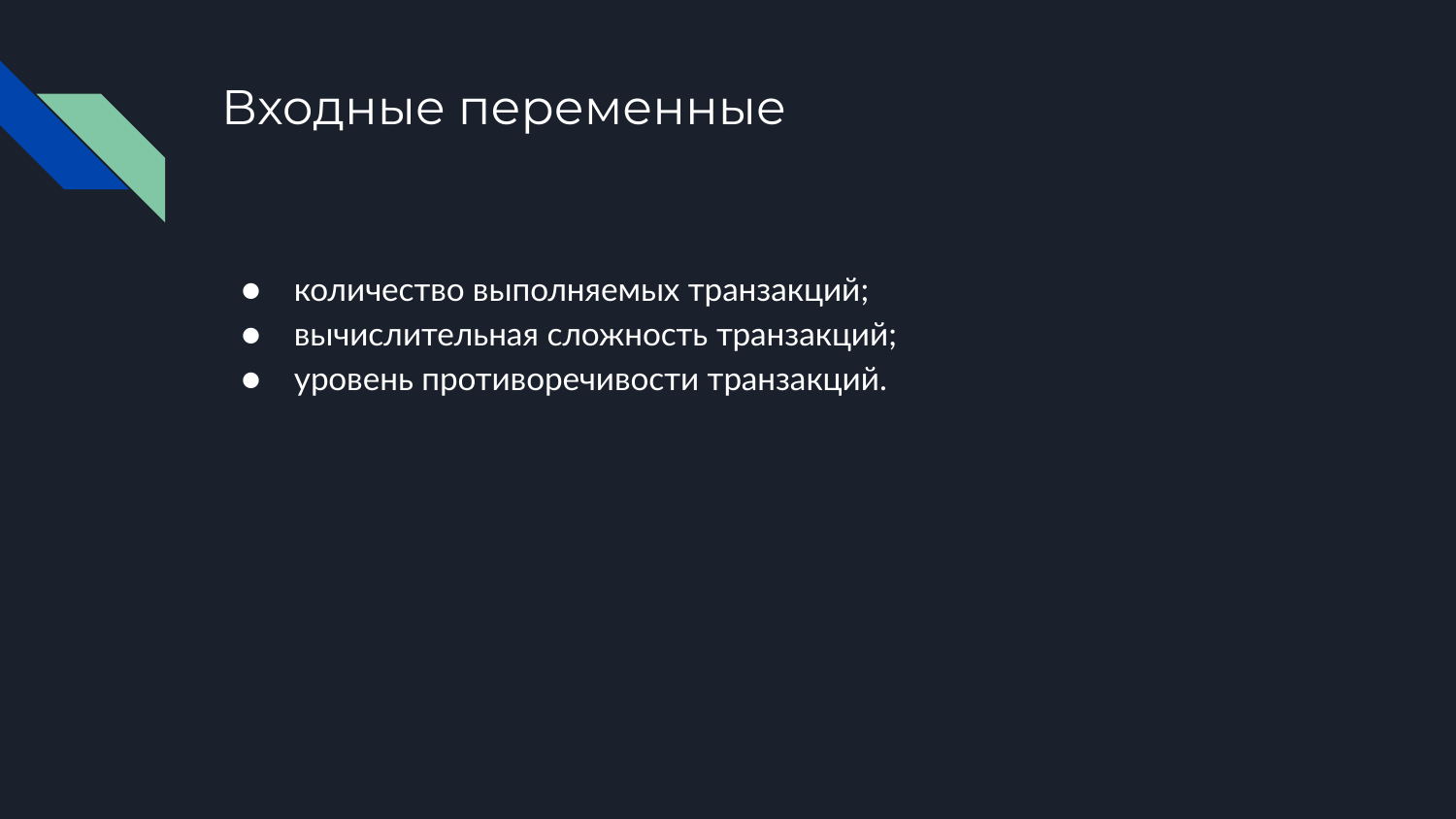

# Входные переменные
количество выполняемых транзакций;
вычислительная сложность транзакций;
уровень противоречивости транзакций.